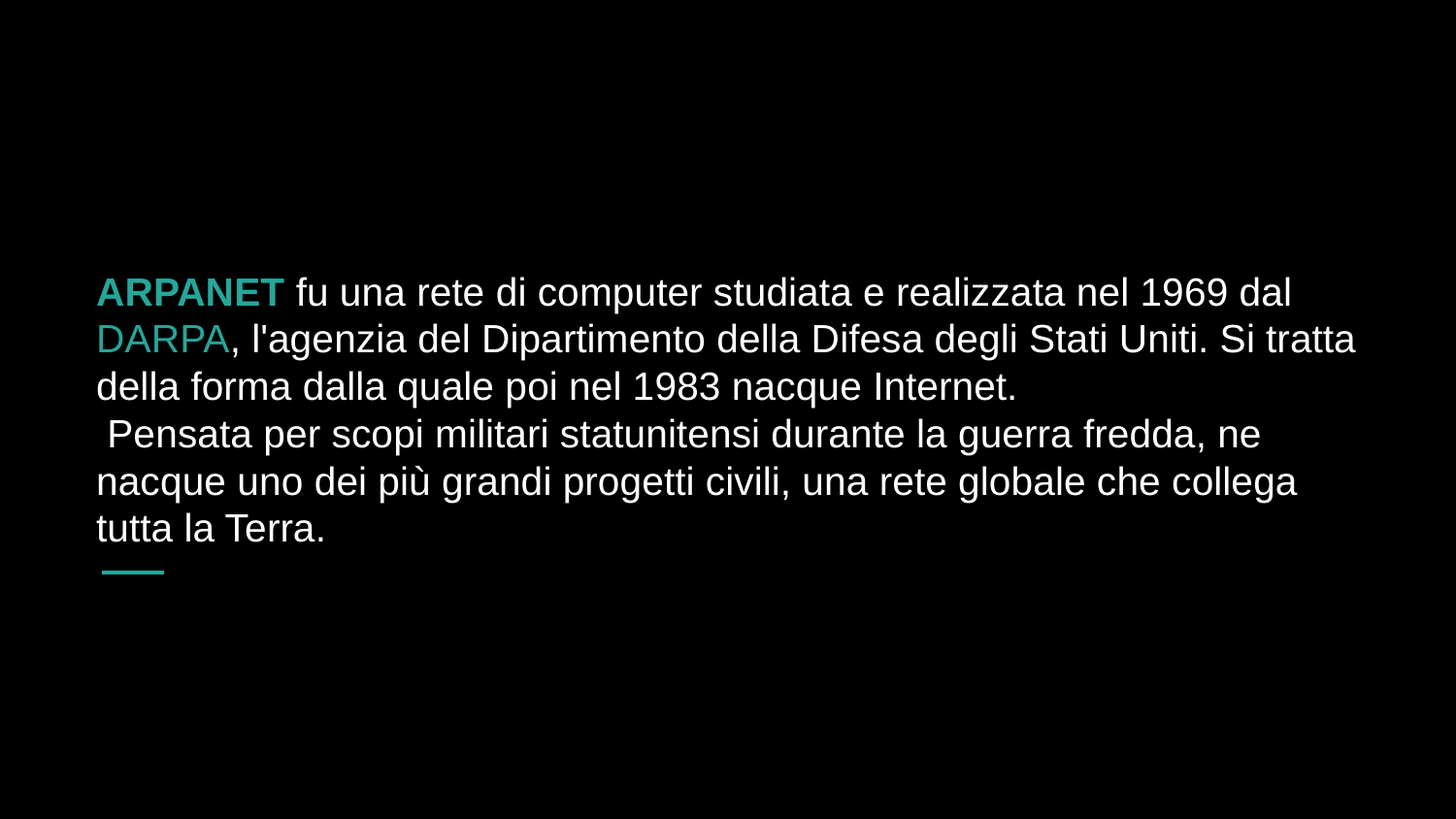

# ARPANET fu una rete di computer studiata e realizzata nel 1969 dal DARPA, l'agenzia del Dipartimento della Difesa degli Stati Uniti. Si tratta della forma dalla quale poi nel 1983 nacque Internet.
 Pensata per scopi militari statunitensi durante la guerra fredda, ne nacque uno dei più grandi progetti civili, una rete globale che collega tutta la Terra.